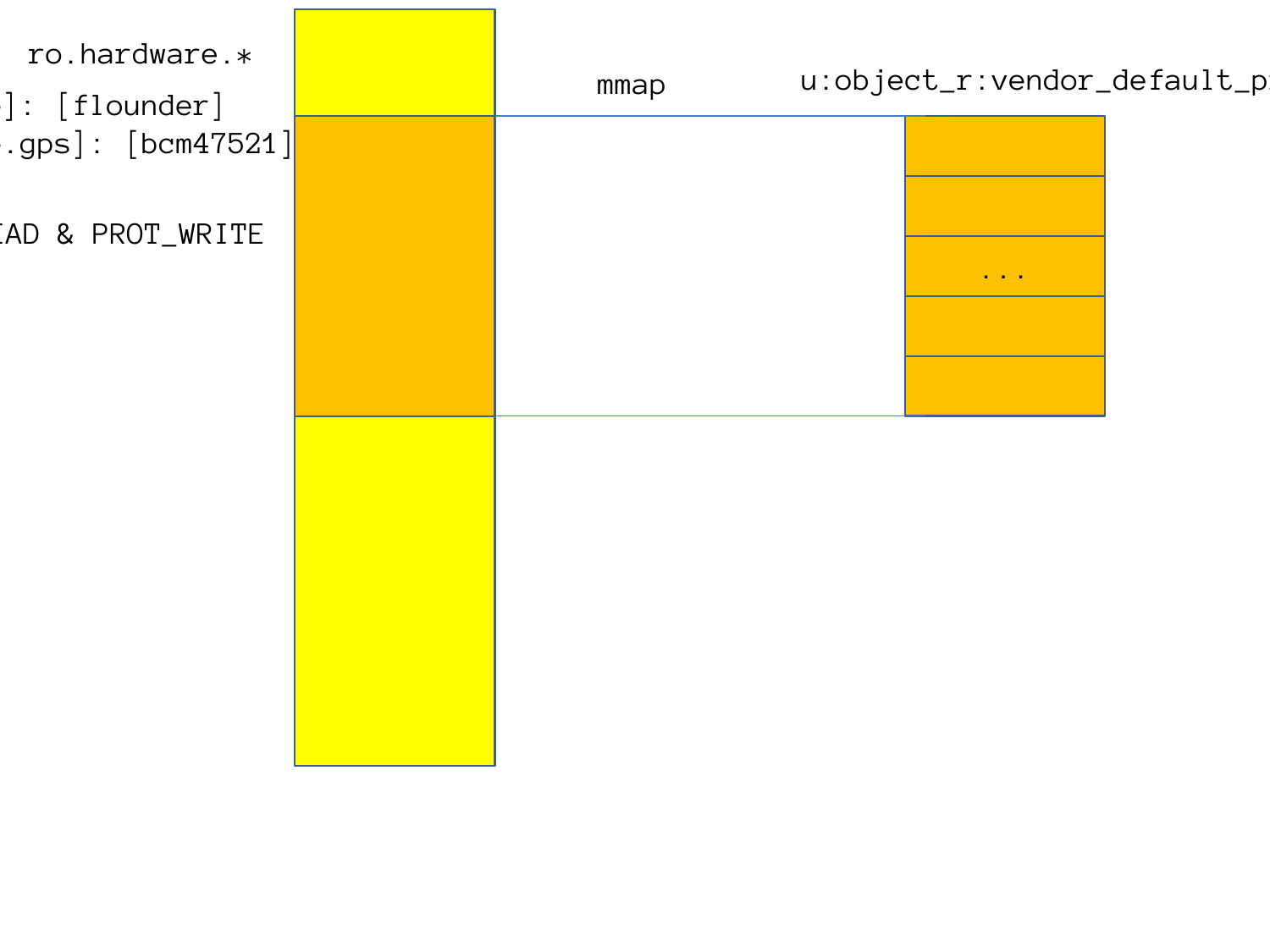

ro.hardware.*
u:object_r:vendor_default_prop:s0
mmap
[ro.hardware]: [flounder]
[ro.hardware.gps]: [bcm47521]

PROT_READ & PROT_WRITE
...